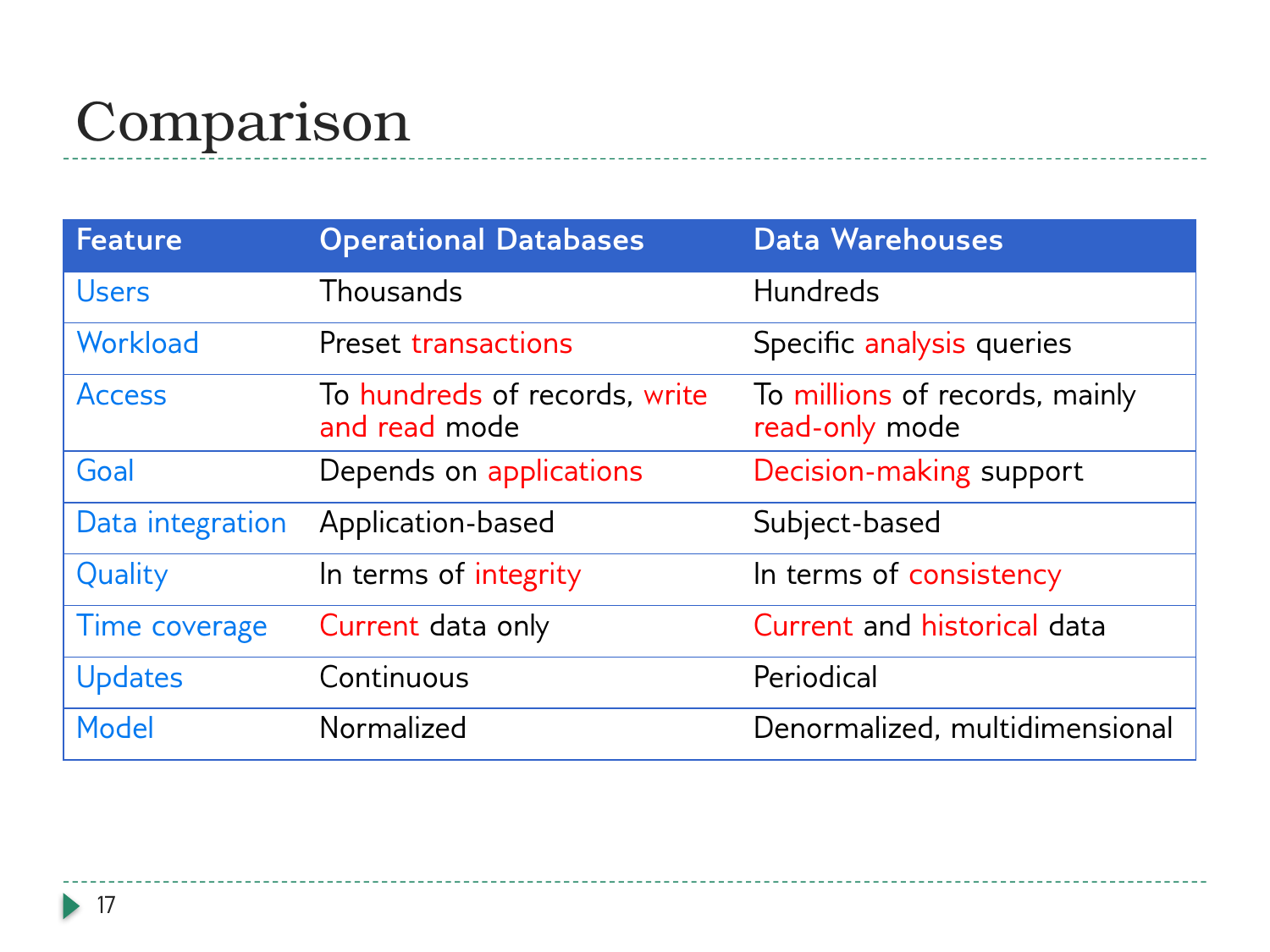

# Comparison
| Feature | Operational Databases | Data Warehouses |
| --- | --- | --- |
| Users | Thousands | Hundreds |
| Workload | Preset transactions | Specific analysis queries |
| Access | To hundreds of records, write and read mode | To millions of records, mainly read-only mode |
| Goal | Depends on applications | Decision-making support |
| Data integration | Application-based | Subject-based |
| Quality | In terms of integrity | In terms of consistency |
| Time coverage | Current data only | Current and historical data |
| Updates | Continuous | Periodical |
| Model | Normalized | Denormalized, multidimensional |
17